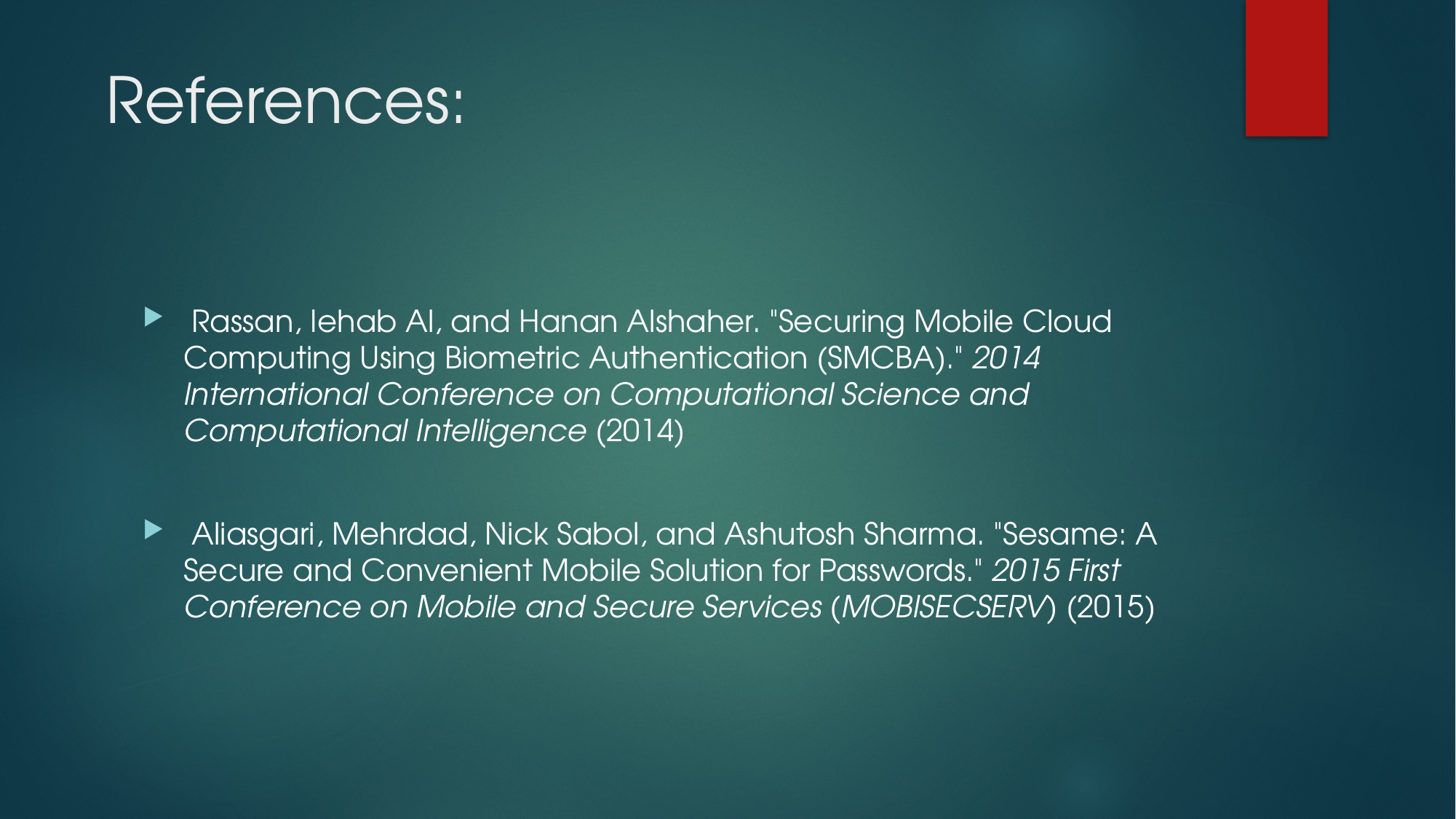

# References:

 Rassan, Iehab Al, and Hanan Alshaher. "Securing Mobile Cloud Computing Using Biometric Authentication (SMCBA)." 2014 International Conference on Computational Science and Computational Intelligence (2014)

 Aliasgari, Mehrdad, Nick Sabol, and Ashutosh Sharma. "Sesame: A Secure and Convenient Mobile Solution for Passwords." 2015 First Conference on Mobile and Secure Services (MOBISECSERV) (2015)